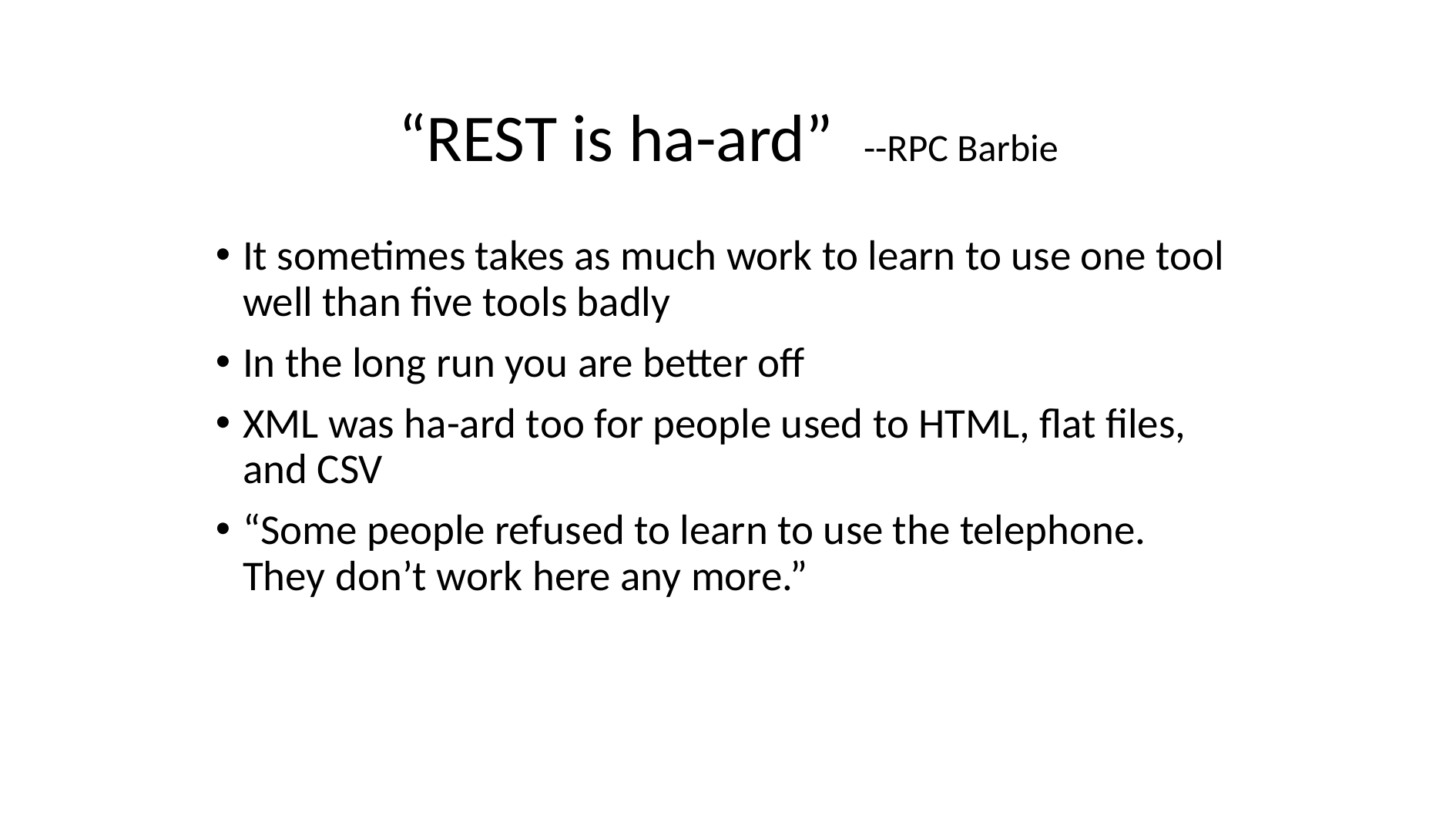

# “REST is ha-ard”  --RPC Barbie
It sometimes takes as much work to learn to use one tool well than five tools badly
In the long run you are better off
XML was ha-ard too for people used to HTML, flat files, and CSV
“Some people refused to learn to use the telephone.  They don’t work here any more.”